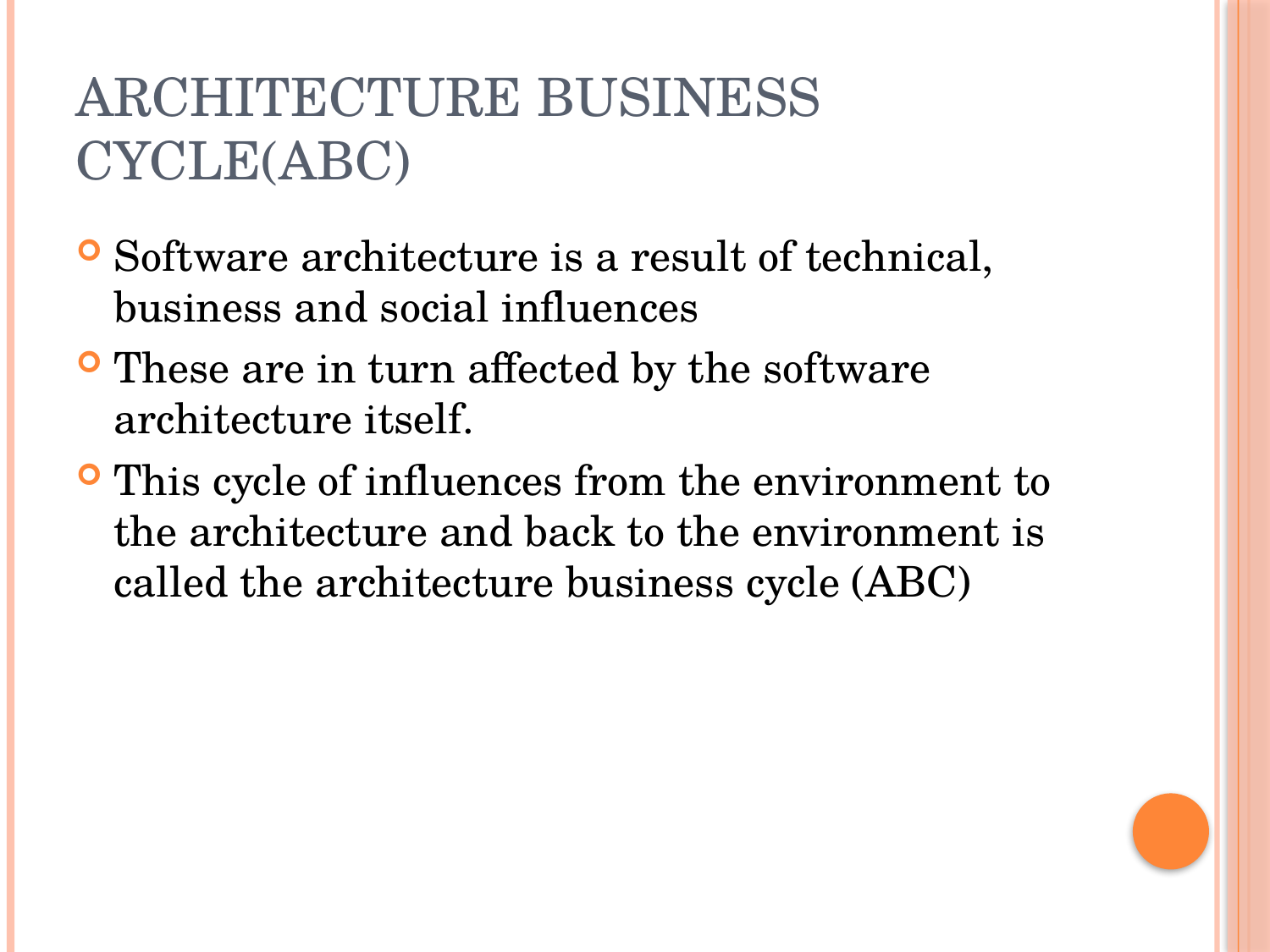

# Architecture Business Cycle(ABC)
Software architecture is a result of technical, business and social influences
These are in turn affected by the software architecture itself.
This cycle of influences from the environment to the architecture and back to the environment is called the architecture business cycle (ABC)